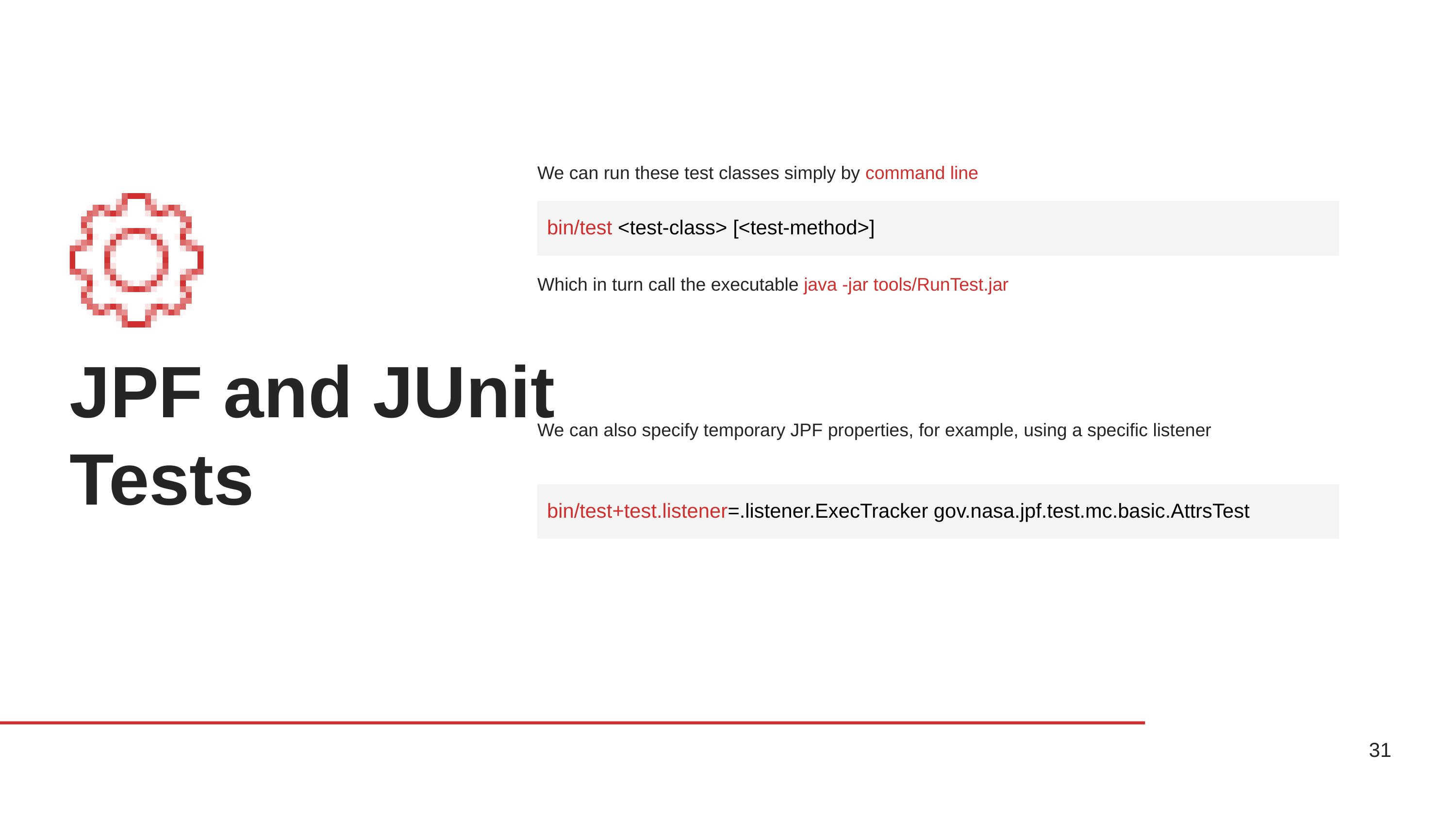

We can run these test classes simply by command line

bin/test <test-class> [<test-method>]
Which in turn call the executable java -jar tools/RunTest.jar
JPF and JUnit Tests
We can also specify temporary JPF properties, for example, using a specific listener

bin/test+test.listener=.listener.ExecTracker gov.nasa.jpf.test.mc.basic.AttrsTest

31